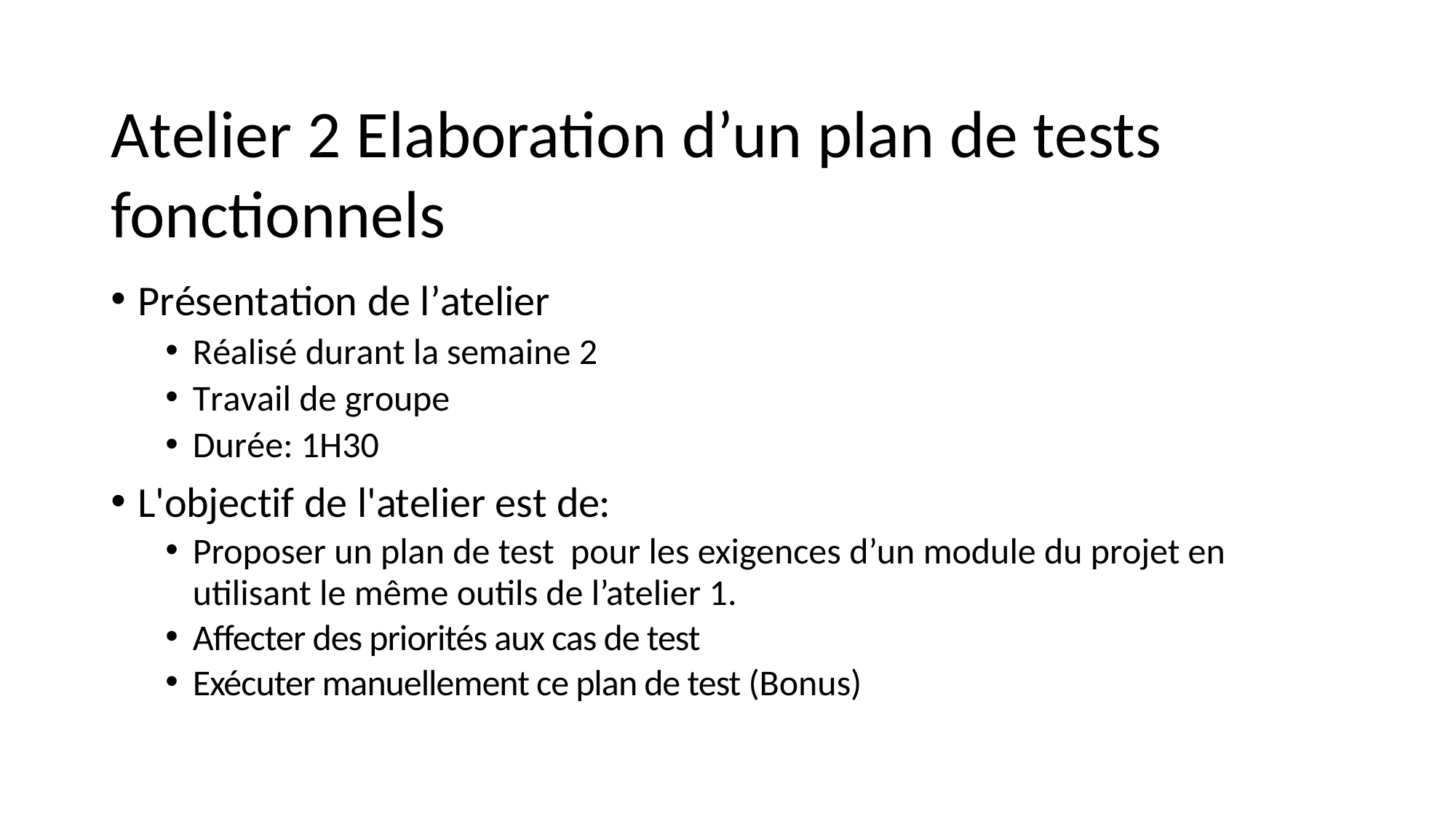

# Atelier 2 Elaboration d’un plan de tests fonctionnels
Présentation de l’atelier
Réalisé durant la semaine 2
Travail de groupe
Durée: 1H30
L'objectif de l'atelier est de:
Proposer un plan de test  pour les exigences d’un module du projet en utilisant le même outils de l’atelier 1.
Affecter des priorités aux cas de test
Exécuter manuellement ce plan de test (Bonus)